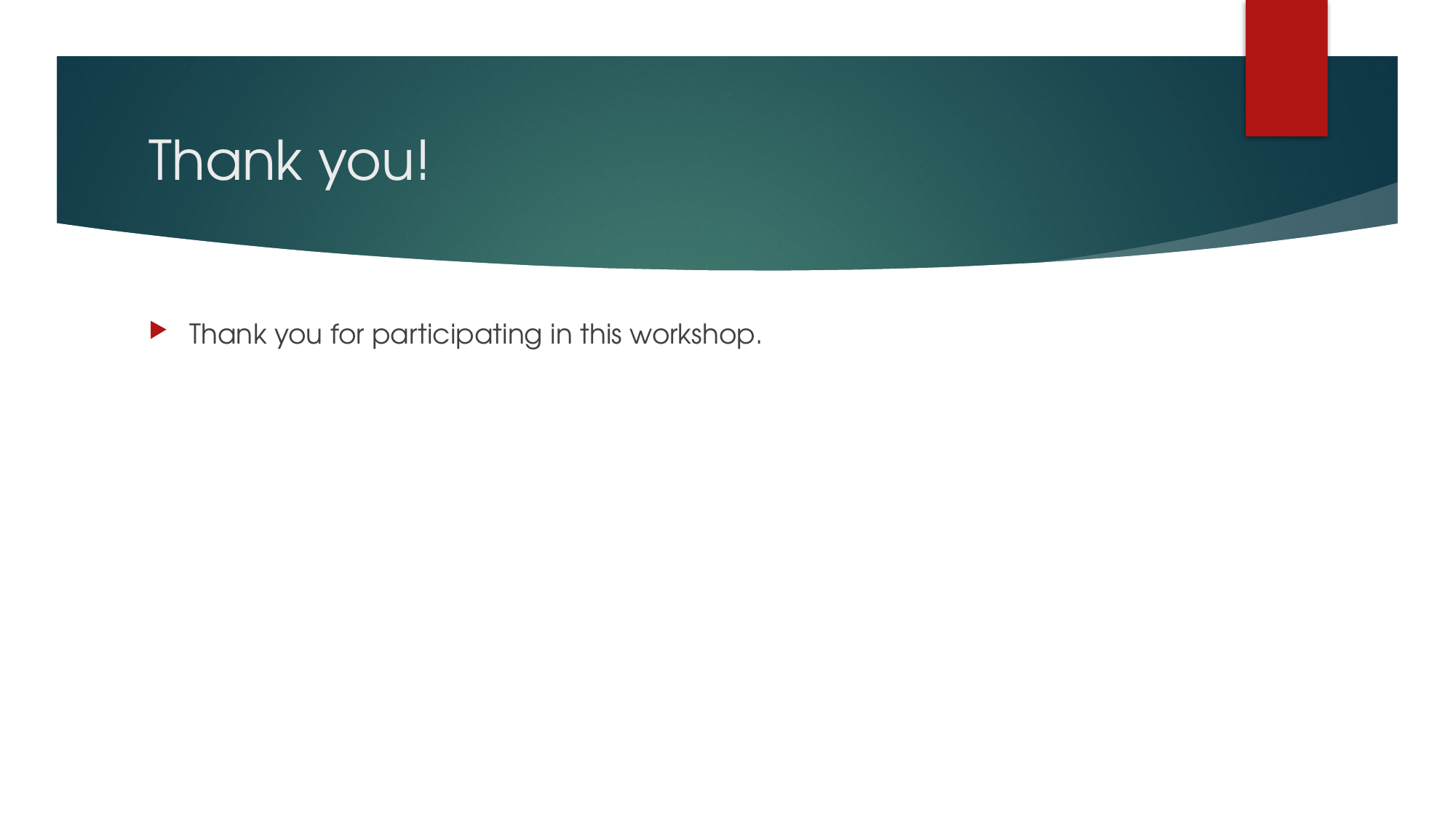

# Thank you!
Thank you for participating in this workshop.